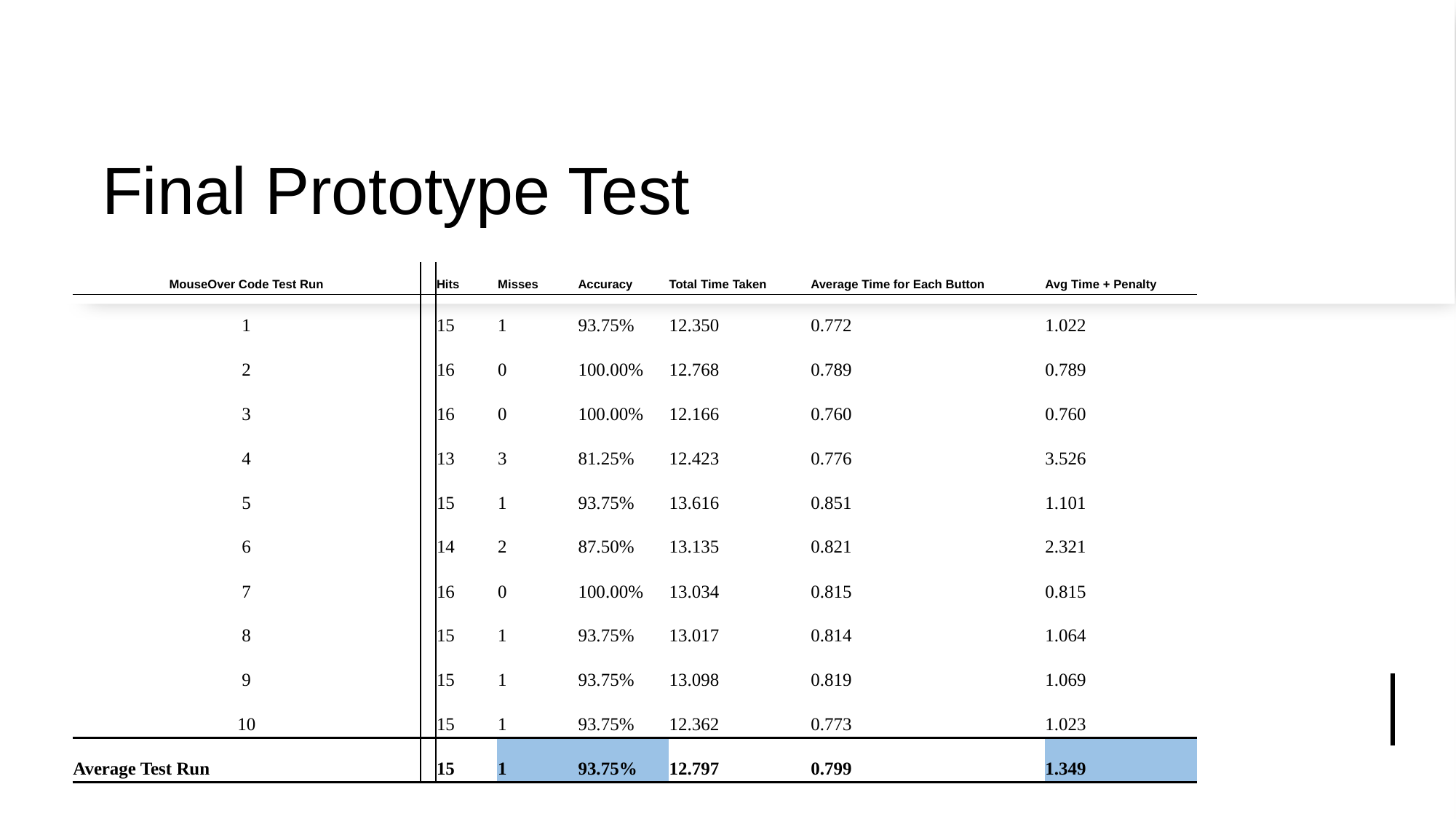

# Final Prototype Test
| MouseOver Code Test Run |  | Hits | Misses | Accuracy | Total Time Taken | Average Time for Each Button | Avg Time + Penalty |
| --- | --- | --- | --- | --- | --- | --- | --- |
| 1 |  | 15 | 1 | 93.75% | 12.350 | 0.772 | 1.022 |
| 2 |  | 16 | 0 | 100.00% | 12.768 | 0.789 | 0.789 |
| 3 |  | 16 | 0 | 100.00% | 12.166 | 0.760 | 0.760 |
| 4 |  | 13 | 3 | 81.25% | 12.423 | 0.776 | 3.526 |
| 5 |  | 15 | 1 | 93.75% | 13.616 | 0.851 | 1.101 |
| 6 |  | 14 | 2 | 87.50% | 13.135 | 0.821 | 2.321 |
| 7 |  | 16 | 0 | 100.00% | 13.034 | 0.815 | 0.815 |
| 8 |  | 15 | 1 | 93.75% | 13.017 | 0.814 | 1.064 |
| 9 |  | 15 | 1 | 93.75% | 13.098 | 0.819 | 1.069 |
| 10 |  | 15 | 1 | 93.75% | 12.362 | 0.773 | 1.023 |
| Average Test Run |  | 15 | 1 | 93.75% | 12.797 | 0.799 | 1.349 |